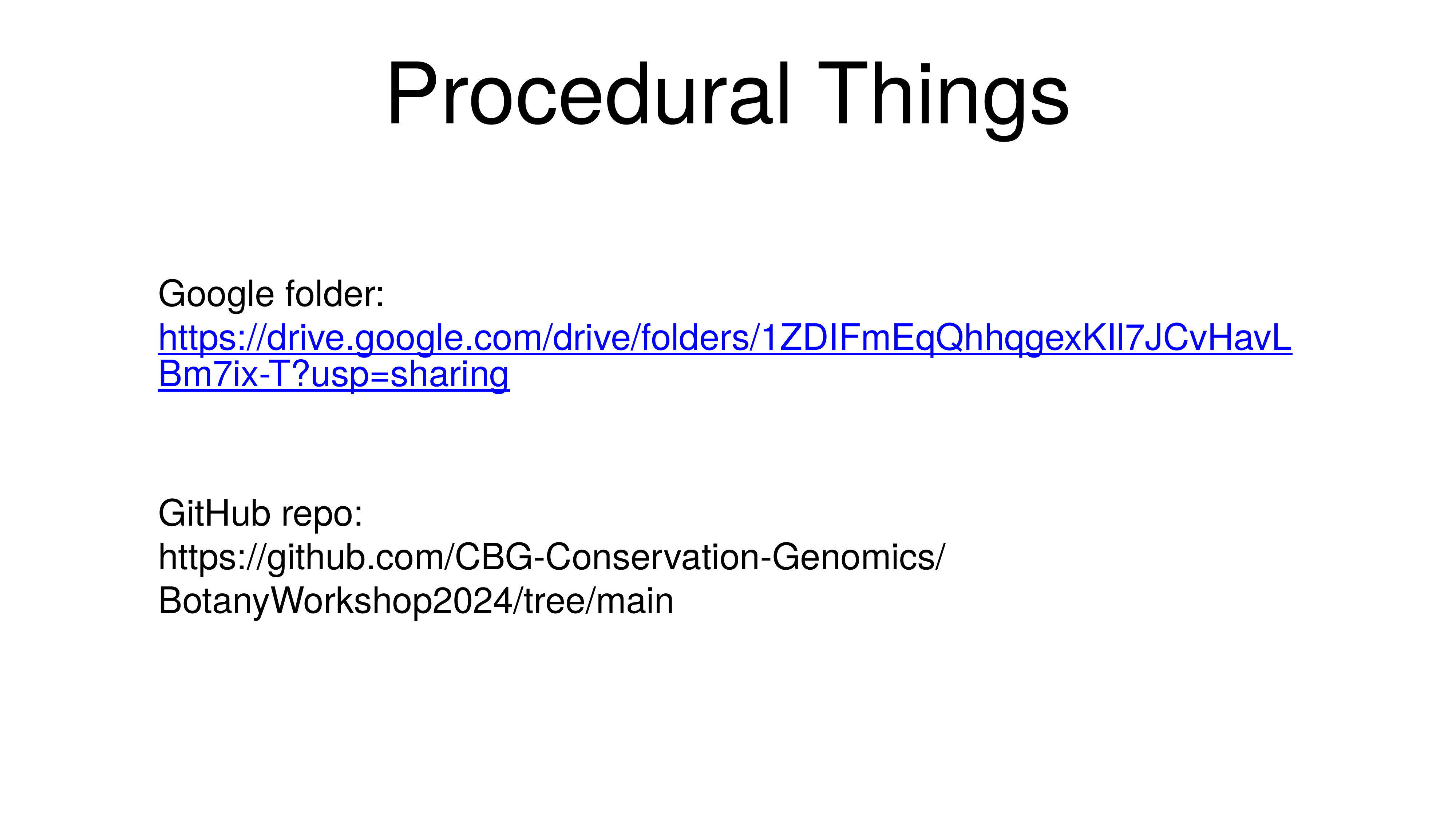

# Procedural Things
Google folder: https://drive.google.com/drive/folders/1ZDIFmEqQhhqgexKIl7JCvHavLBm7ix-T?usp=sharing

GitHub repo:
https://github.com/CBG-Conservation-Genomics/BotanyWorkshop2024/tree/main